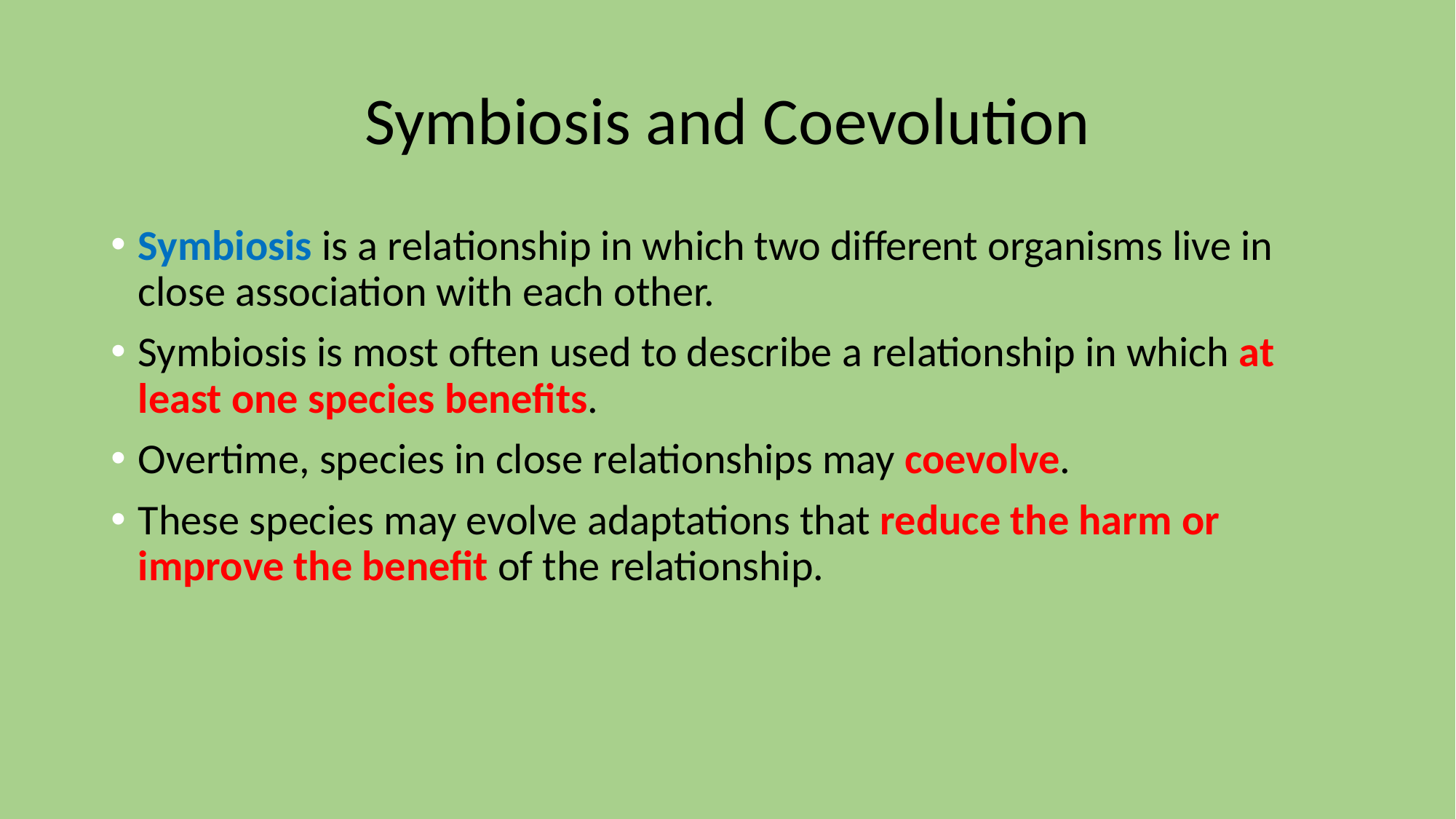

# Symbiosis and Coevolution
Symbiosis is a relationship in which two different organisms live in close association with each other.
Symbiosis is most often used to describe a relationship in which at least one species benefits.
Overtime, species in close relationships may coevolve.
These species may evolve adaptations that reduce the harm or improve the benefit of the relationship.